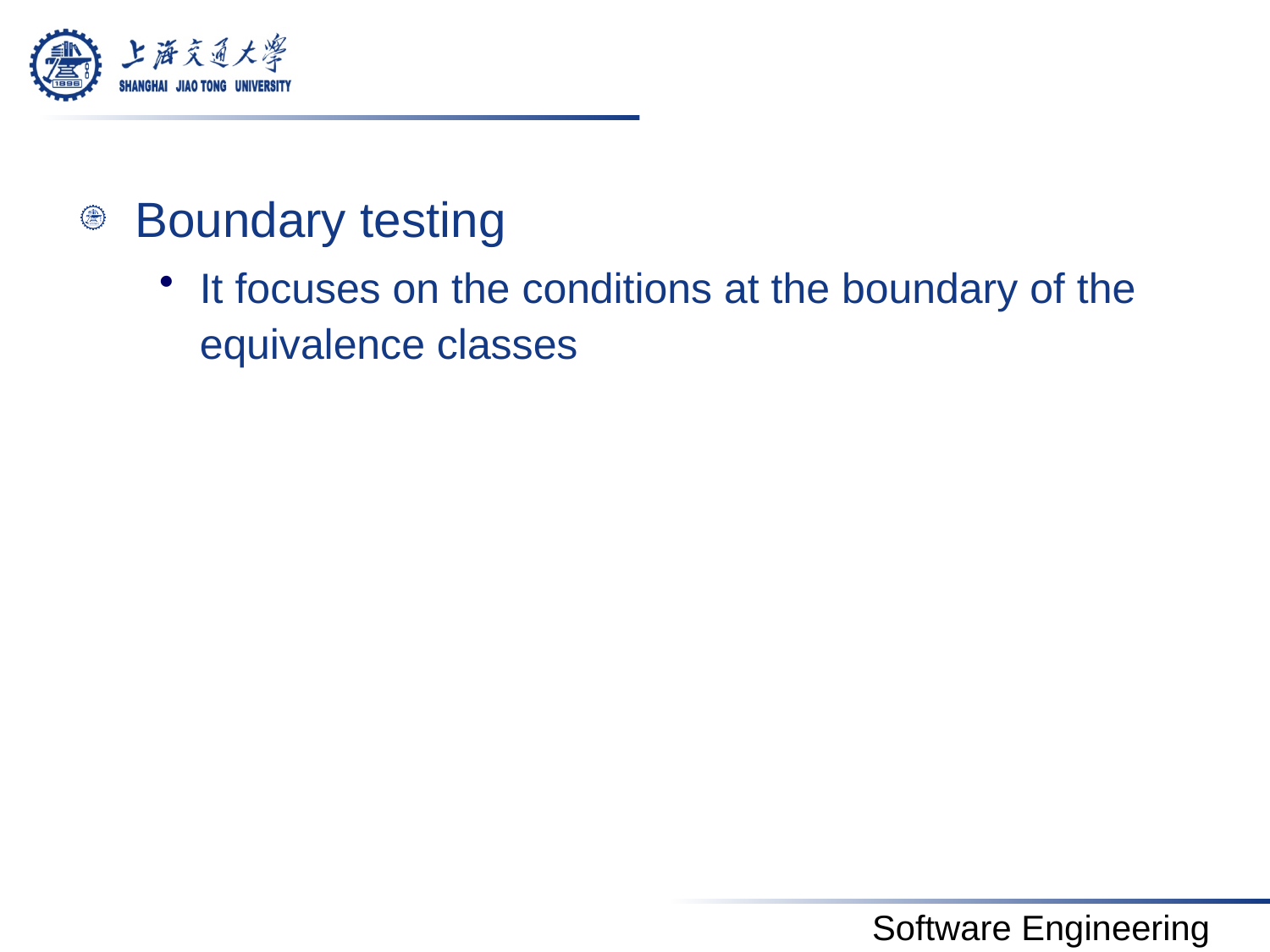

#
Boundary testing
It focuses on the conditions at the boundary of the equivalence classes